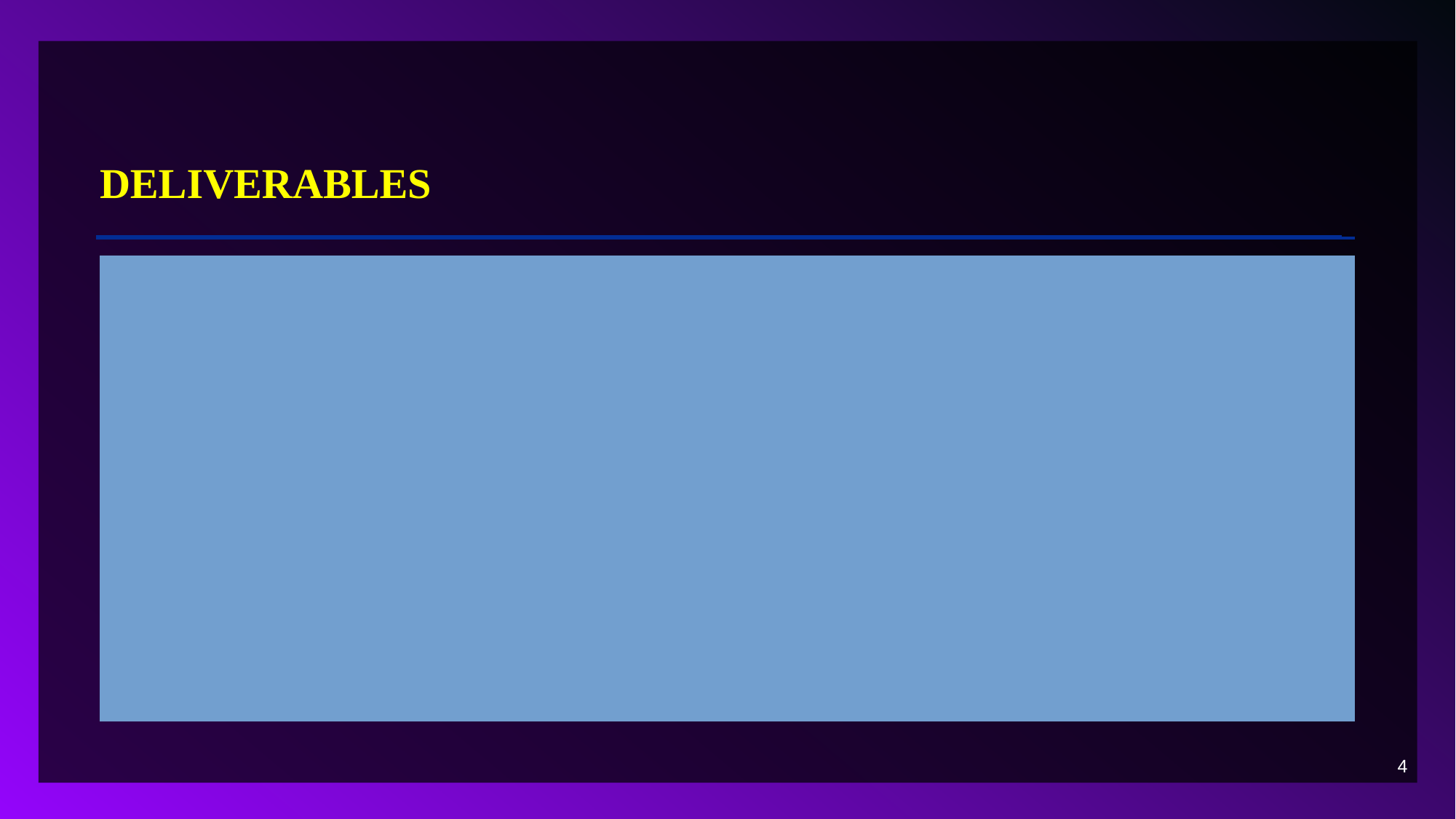

# DELIVERABLES
1. Project Report
2. AI Algorithm Implementations
4. Comparison Metrics
5. Experimental Data Visualizations
6. Conclusion
7. Code
8.Documentation
4